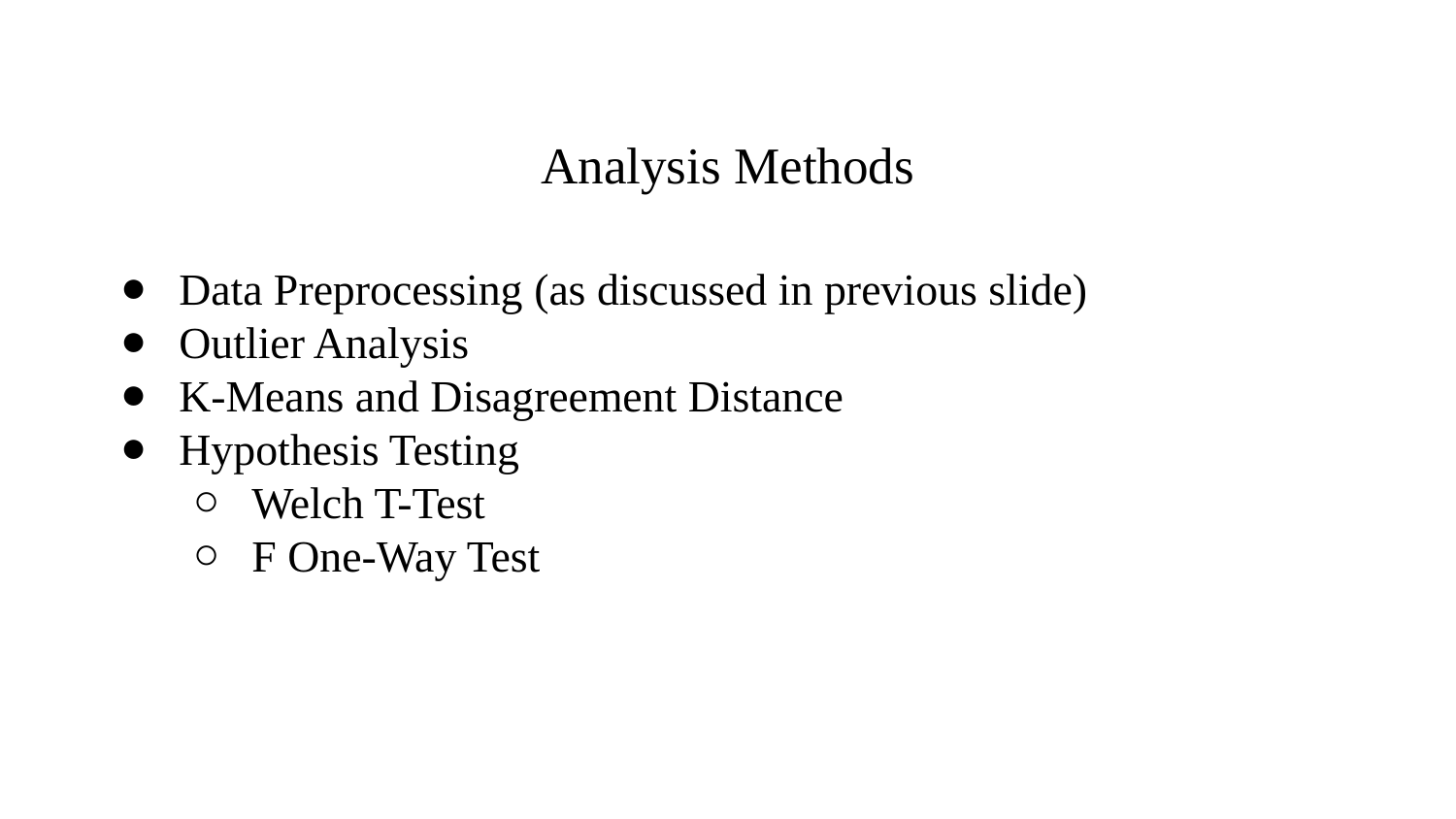

# Analysis Methods
Data Preprocessing (as discussed in previous slide)
Outlier Analysis
K-Means and Disagreement Distance
Hypothesis Testing
Welch T-Test
F One-Way Test